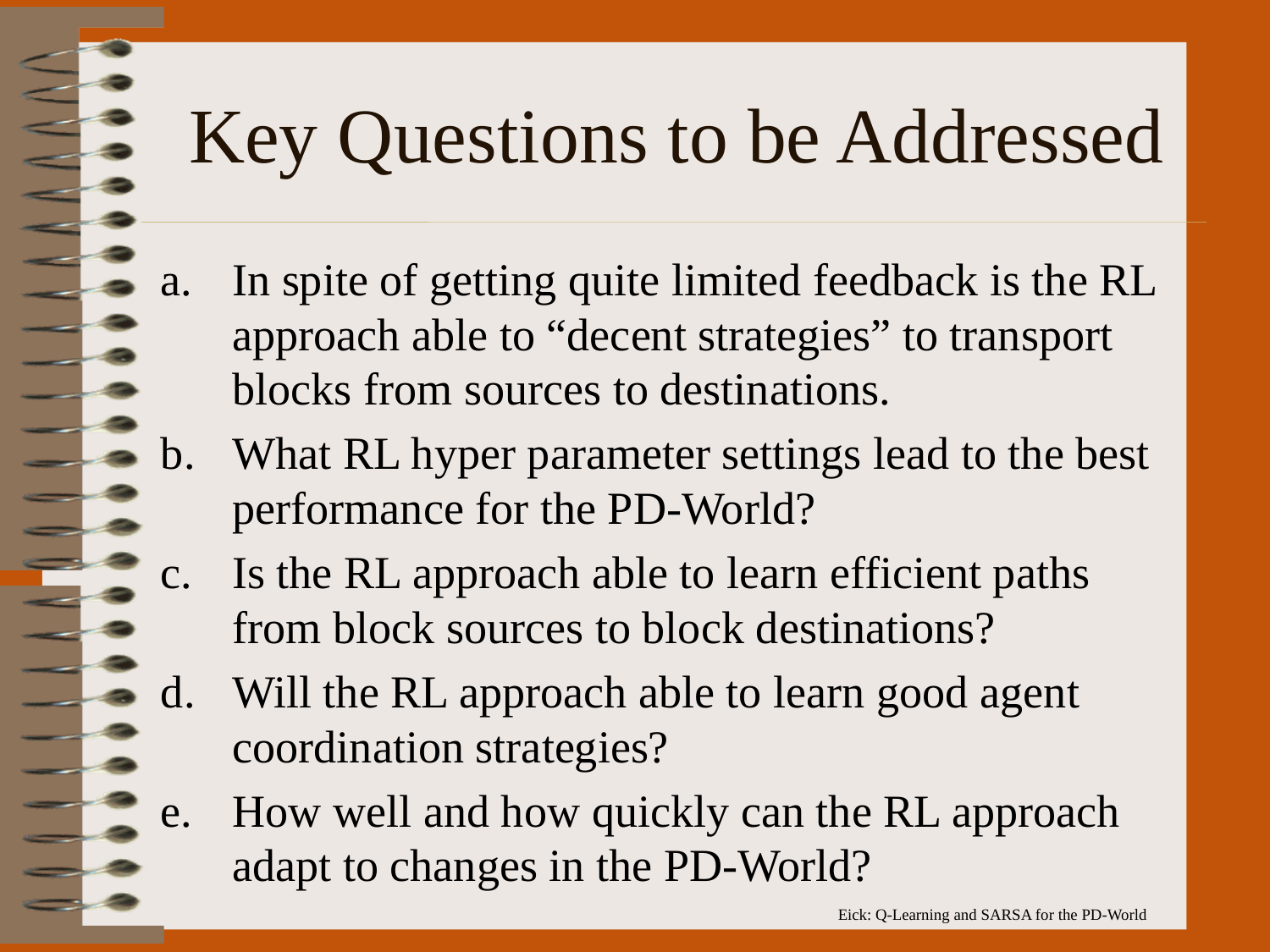

# Key Questions to be Addressed
In spite of getting quite limited feedback is the RL approach able to “decent strategies” to transport blocks from sources to destinations.
What RL hyper parameter settings lead to the best performance for the PD-World?
Is the RL approach able to learn efficient paths from block sources to block destinations?
Will the RL approach able to learn good agent coordination strategies?
How well and how quickly can the RL approach adapt to changes in the PD-World?